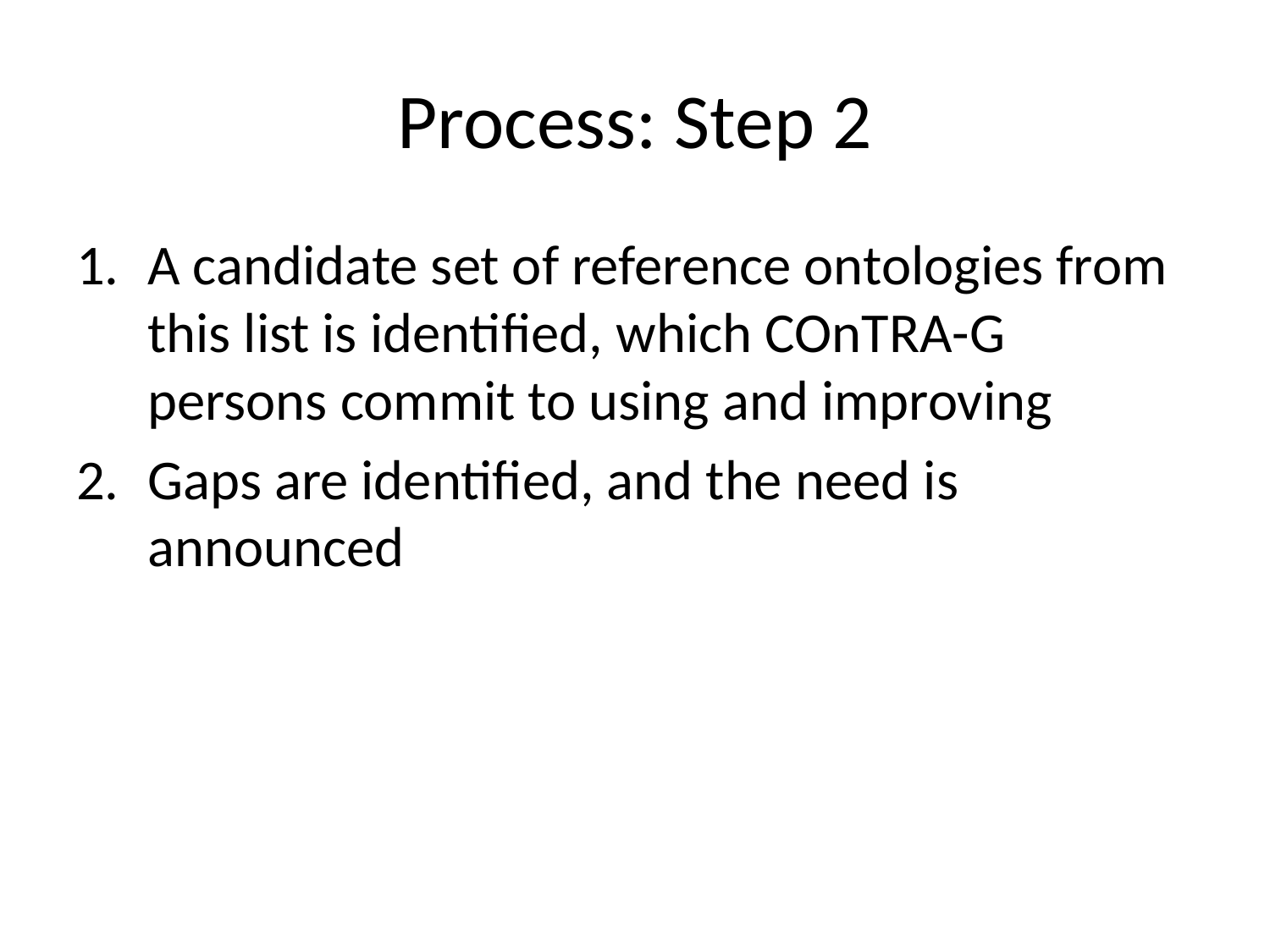

# Process: Step 2
A candidate set of reference ontologies from this list is identified, which COnTRA-G persons commit to using and improving
Gaps are identified, and the need is announced